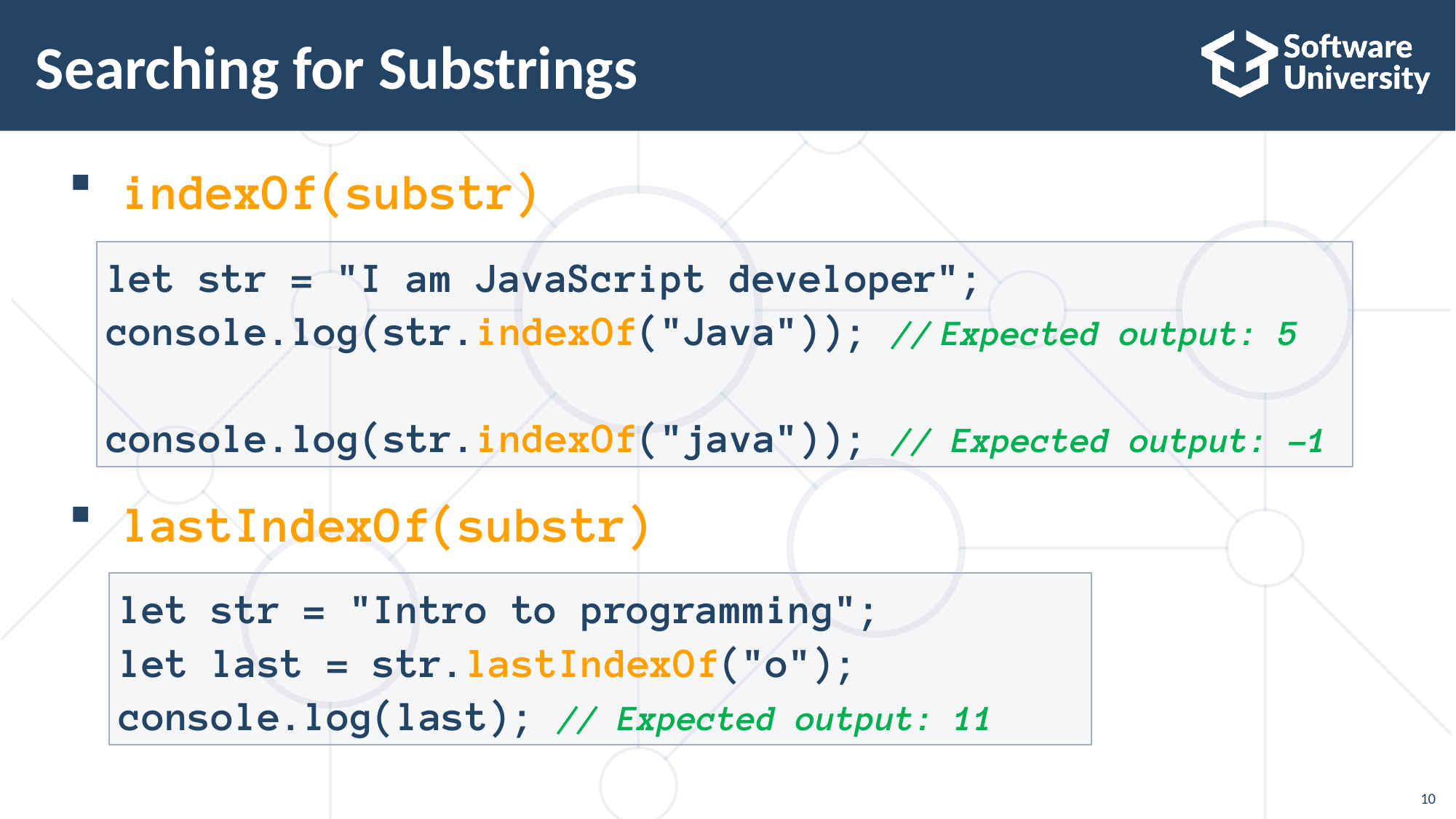

# Searching for Substrings
indexOf(substr)

lastIndexOf(substr)
let str = "I am JavaScript developer";
console.log(str.indexOf("Java")); // Expected output: 5
console.log(str.indexOf("java")); // Expected output: -1
let str = "Intro to programming";
let last = str.lastIndexOf("o");
console.log(last); // Expected output: 11
10